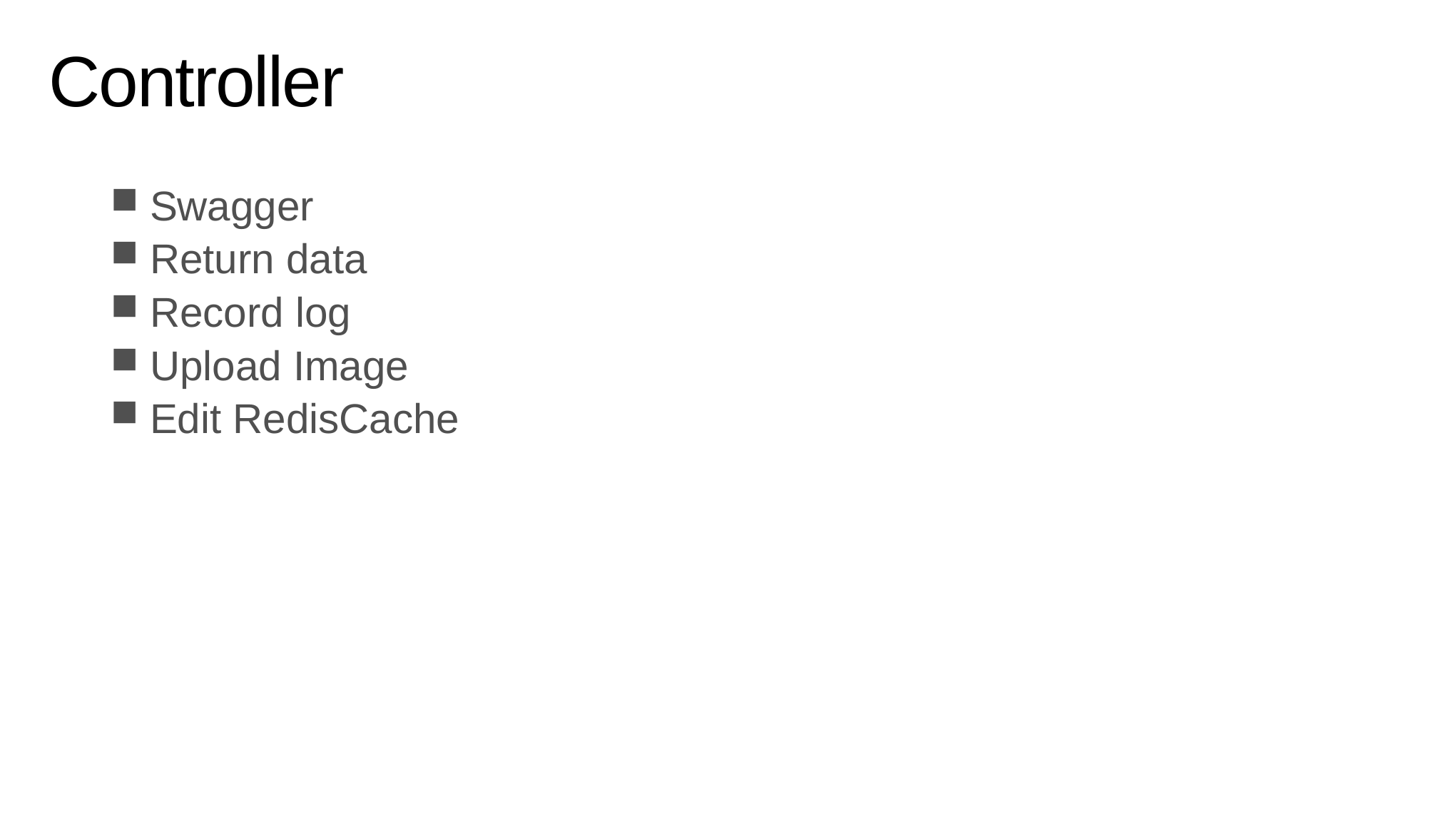

# Controller
Swagger
Return data
Record log
Upload Image
Edit RedisCache